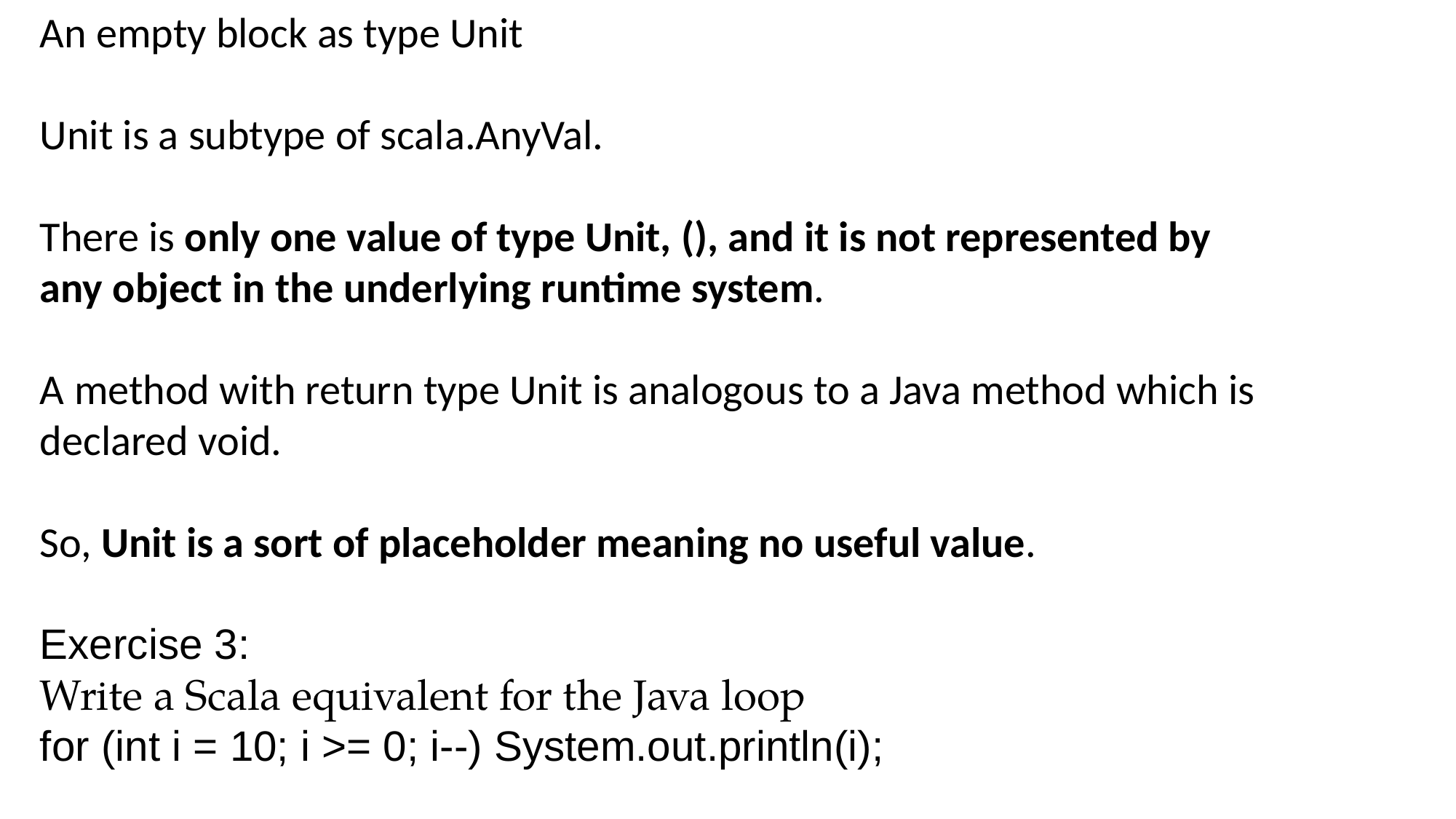

An empty block as type Unit

Unit is a subtype of scala.AnyVal.

There is only one value of type Unit, (), and it is not represented by any object in the underlying runtime system.

A method with return type Unit is analogous to a Java method which is declared void.

So, Unit is a sort of placeholder meaning no useful value.

Exercise 3:
Write a Scala equivalent for the Java loop
for (int i = 10; i >= 0; i--) System.out.println(i);